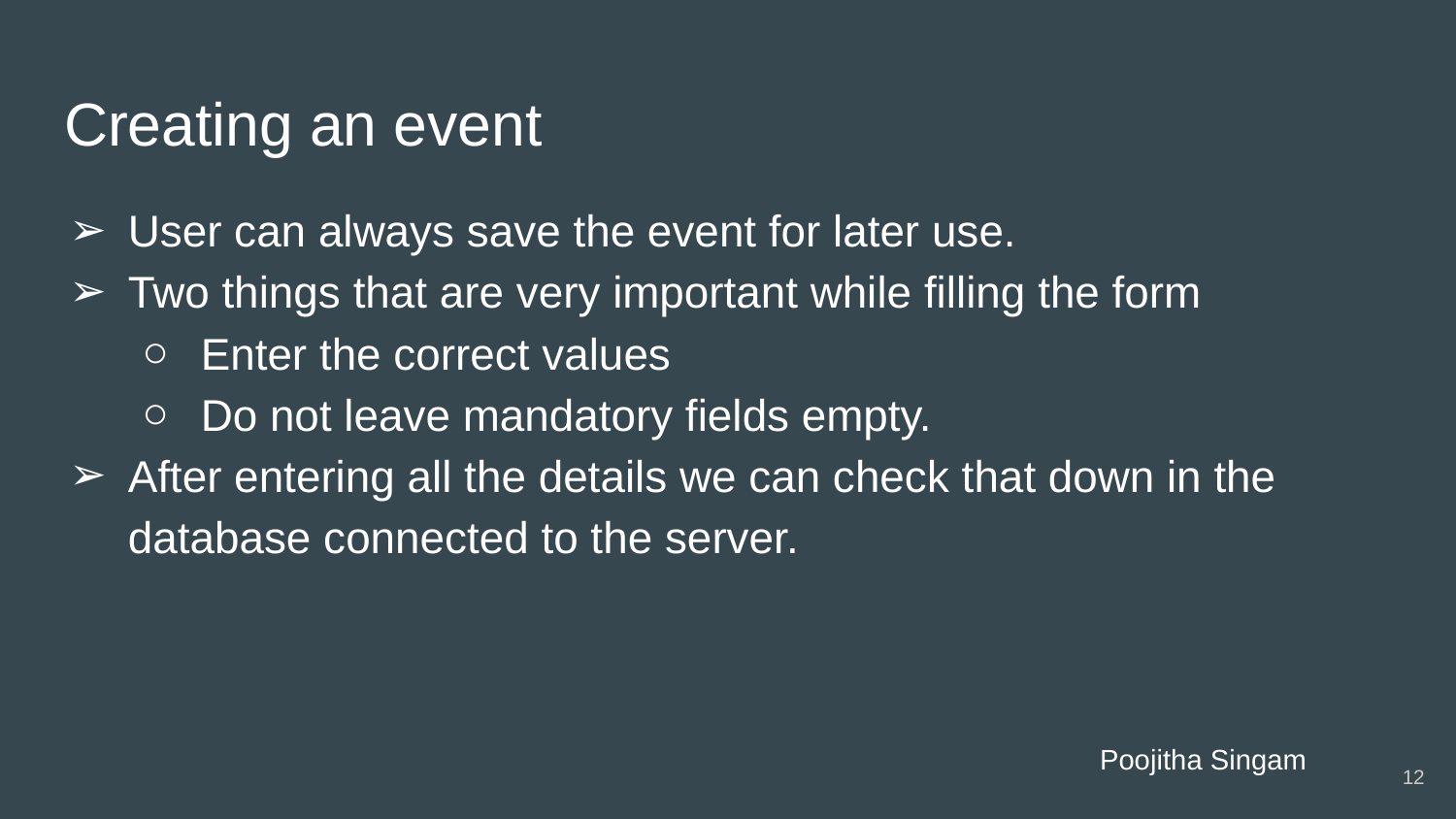

# Creating an event
User can always save the event for later use.
Two things that are very important while filling the form
Enter the correct values
Do not leave mandatory fields empty.
After entering all the details we can check that down in the database connected to the server.
Poojitha Singam
12